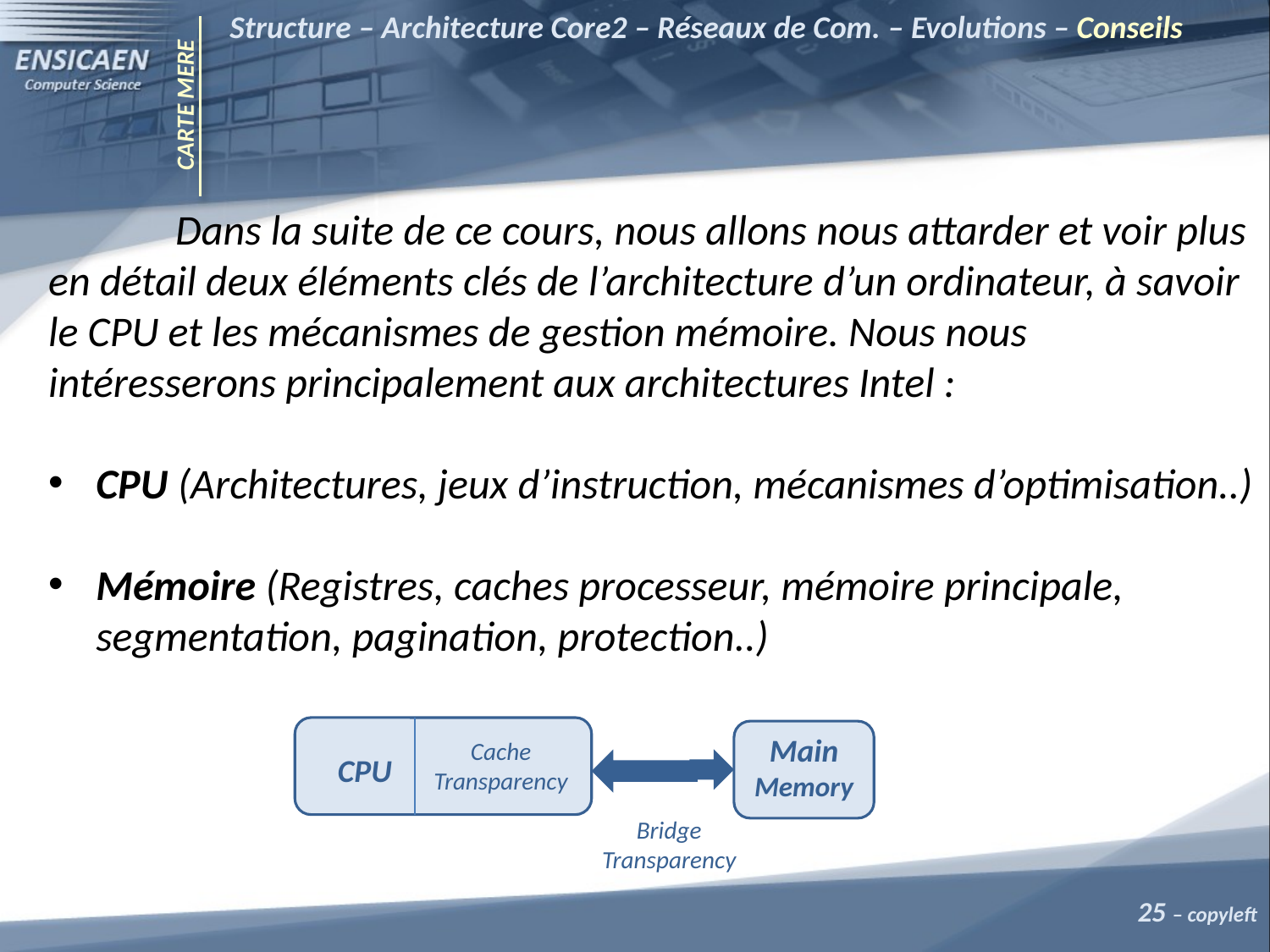

Structure – Architecture Core2 – Réseaux de Com. – Evolutions – Conseils

CARTE MERE
	Dans la suite de ce cours, nous allons nous attarder et voir plus en détail deux éléments clés de l’architecture d’un ordinateur, à savoir le CPU et les mécanismes de gestion mémoire. Nous nous intéresserons principalement aux architectures Intel :

CPU (Architectures, jeux d’instruction, mécanismes d’optimisation..)

Mémoire (Registres, caches processeur, mémoire principale, segmentation, pagination, protection..)

Main
Memory
Cache
Transparency
CPU

Bridge
Transparency
25 – copyleft